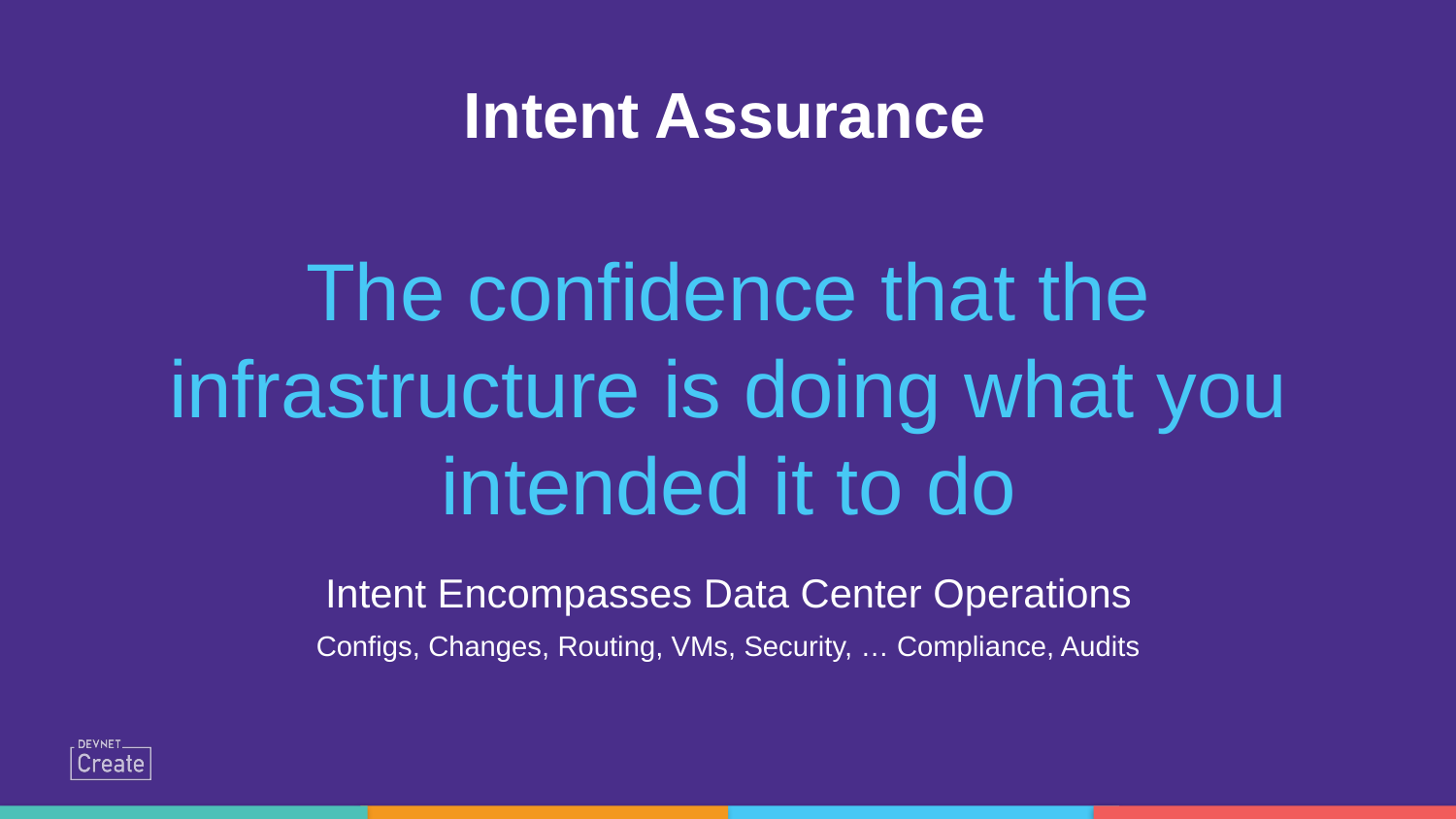

Intent Assurance
The confidence that the infrastructure is doing what you intended it to do
Intent Encompasses Data Center Operations
Configs, Changes, Routing, VMs, Security, … Compliance, Audits